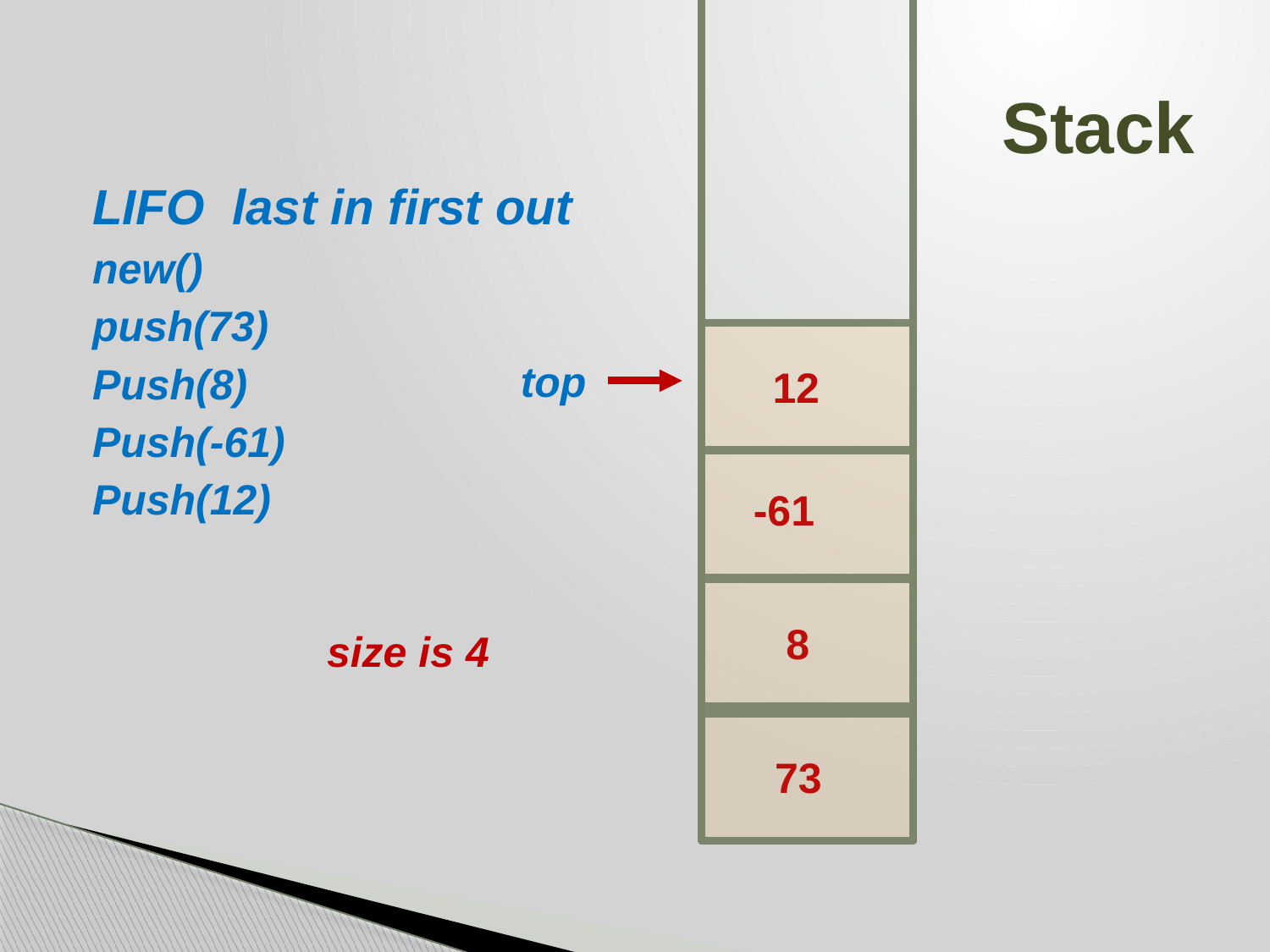

# Stack
LIFO  last in first out
new()
push(73)
Push(8)
Push(-61)
Push(12)

top
12

-61

8
size is 4

73